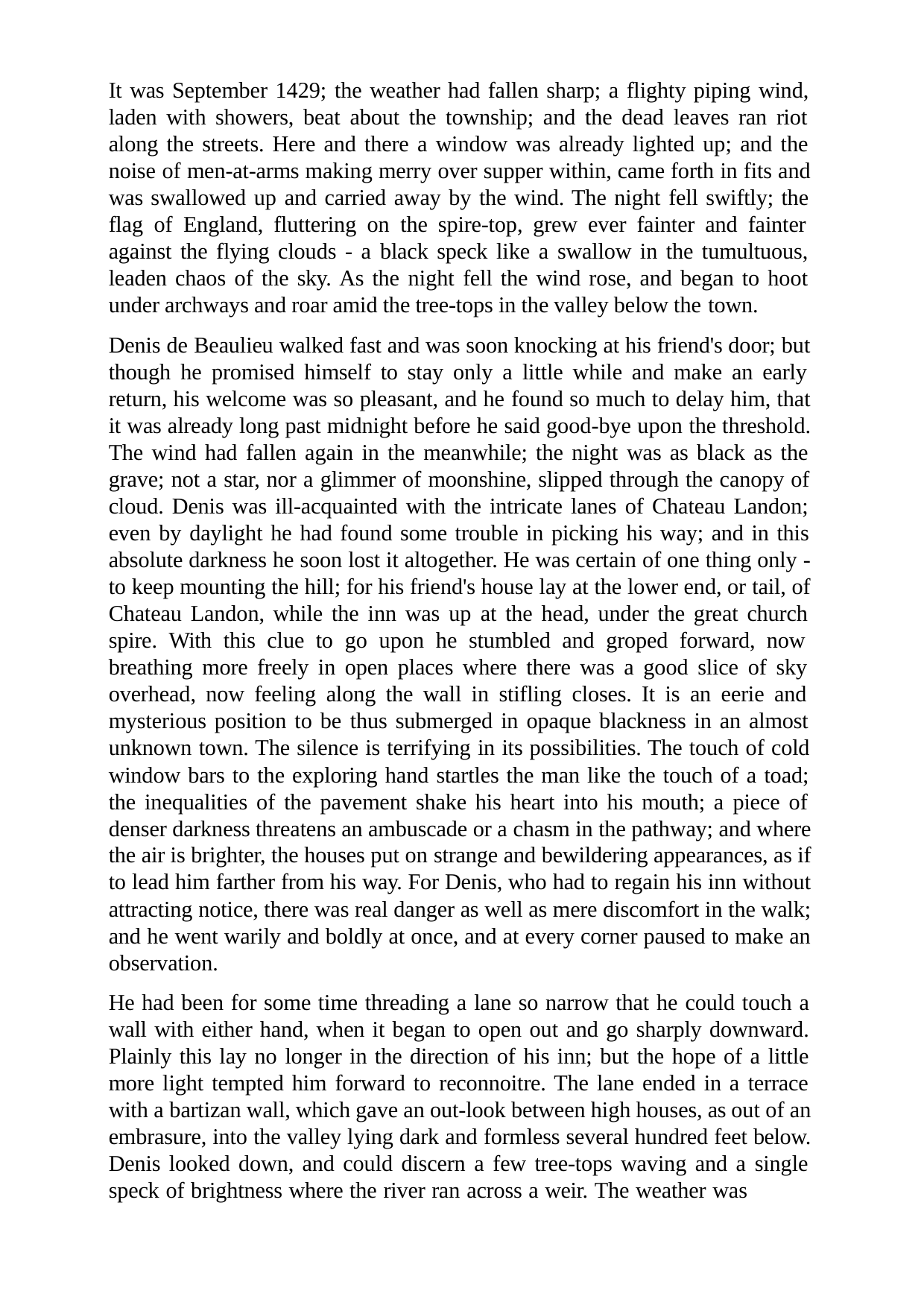

It was September 1429; the weather had fallen sharp; a flighty piping wind,  laden with showers, beat about the township; and the dead leaves ran riot  along the streets. Here and there a window was already lighted up; and the  noise of men-at-arms making merry over supper within, came forth in fits and  was swallowed up and carried away by the wind. The night fell swiftly; the  flag of England, fluttering on the spire-top, grew ever fainter and fainter  against the flying clouds - a black speck like a swallow in the tumultuous,  leaden chaos of the sky. As the night fell the wind rose, and began to hoot  under archways and roar amid the tree-tops in the valley below the town.
Denis de Beaulieu walked fast and was soon knocking at his friend's door; but  though he promised himself to stay only a little while and make an early  return, his welcome was so pleasant, and he found so much to delay him, that  it was already long past midnight before he said good-bye upon the threshold.  The wind had fallen again in the meanwhile; the night was as black as the  grave; not a star, nor a glimmer of moonshine, slipped through the canopy of  cloud. Denis was ill-acquainted with the intricate lanes of Chateau Landon;  even by daylight he had found some trouble in picking his way; and in this  absolute darkness he soon lost it altogether. He was certain of one thing only -  to keep mounting the hill; for his friend's house lay at the lower end, or tail, of  Chateau Landon, while the inn was up at the head, under the great church  spire. With this clue to go upon he stumbled and groped forward, now  breathing more freely in open places where there was a good slice of sky  overhead, now feeling along the wall in stifling closes. It is an eerie and  mysterious position to be thus submerged in opaque blackness in an almost  unknown town. The silence is terrifying in its possibilities. The touch of cold  window bars to the exploring hand startles the man like the touch of a toad;  the inequalities of the pavement shake his heart into his mouth; a piece of  denser darkness threatens an ambuscade or a chasm in the pathway; and where  the air is brighter, the houses put on strange and bewildering appearances, as if  to lead him farther from his way. For Denis, who had to regain his inn without  attracting notice, there was real danger as well as mere discomfort in the walk;  and he went warily and boldly at once, and at every corner paused to make an  observation.
He had been for some time threading a lane so narrow that he could touch a  wall with either hand, when it began to open out and go sharply downward.  Plainly this lay no longer in the direction of his inn; but the hope of a little  more light tempted him forward to reconnoitre. The lane ended in a terrace  with a bartizan wall, which gave an out-look between high houses, as out of an  embrasure, into the valley lying dark and formless several hundred feet below.  Denis looked down, and could discern a few tree-tops waving and a single  speck of brightness where the river ran across a weir. The weather was